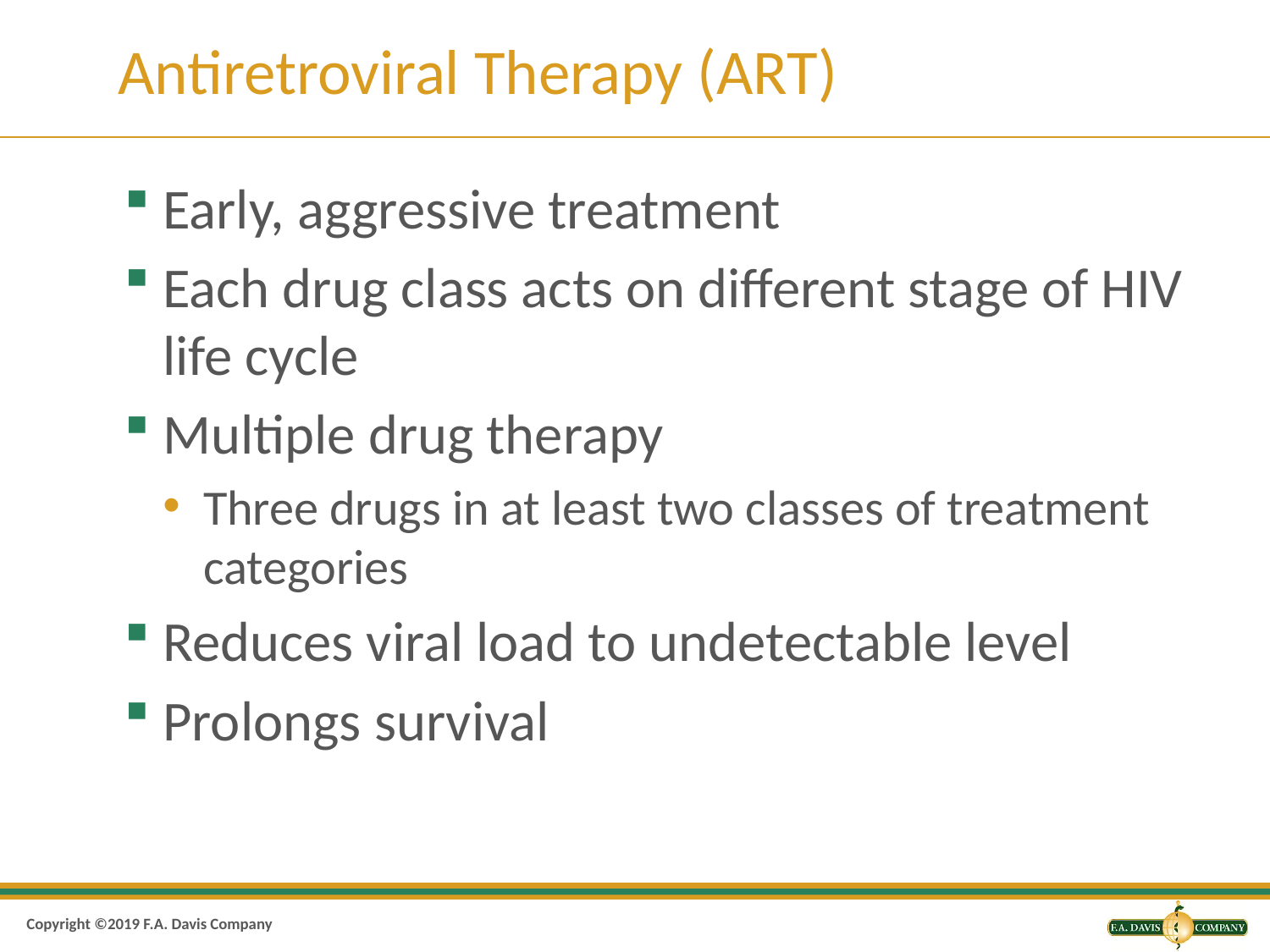

# Antiretroviral Therapy (ART)
Early, aggressive treatment
Each drug class acts on different stage of HIV life cycle
Multiple drug therapy
Three drugs in at least two classes of treatment categories
Reduces viral load to undetectable level
Prolongs survival